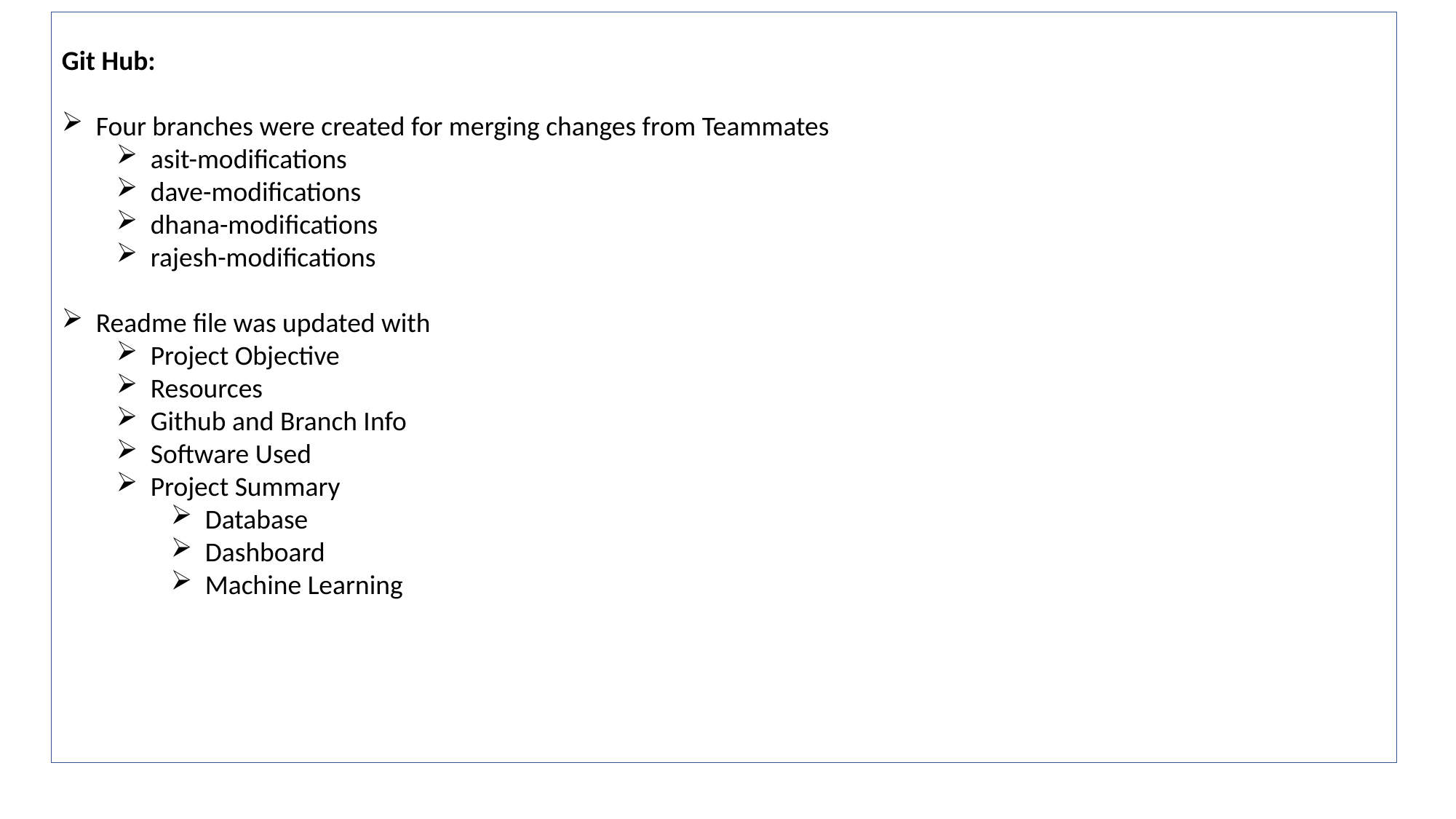

Git Hub:

Four branches were created for merging changes from Teammates
asit-modifications
dave-modifications
dhana-modifications
rajesh-modifications

Readme file was updated with
Project Objective
Resources
Github and Branch Info
Software Used
Project Summary
Database
Dashboard
Machine Learning